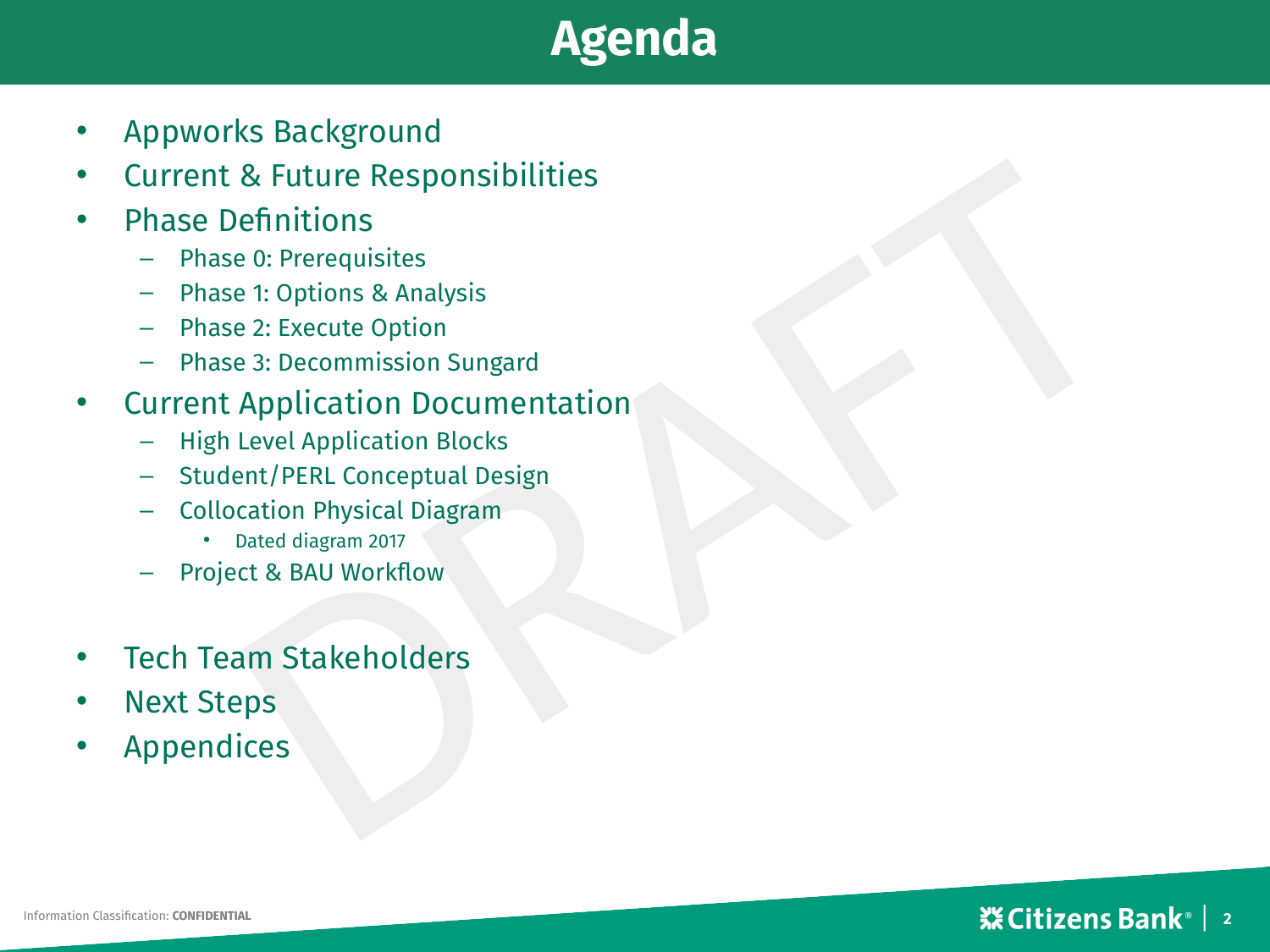

Agenda
Appworks Background
Current & Future Responsibilities
Phase Definitions
Phase 0: Prerequisites
Phase 1: Options & Analysis
Phase 2: Execute Option
Phase 3: Decommission Sungard
Current Application Documentation
High Level Application Blocks
Student/PERL Conceptual Design
Collocation Physical Diagram
Dated diagram 2017
Project & BAU Workflow

Tech Team Stakeholders
Next Steps
Appendices